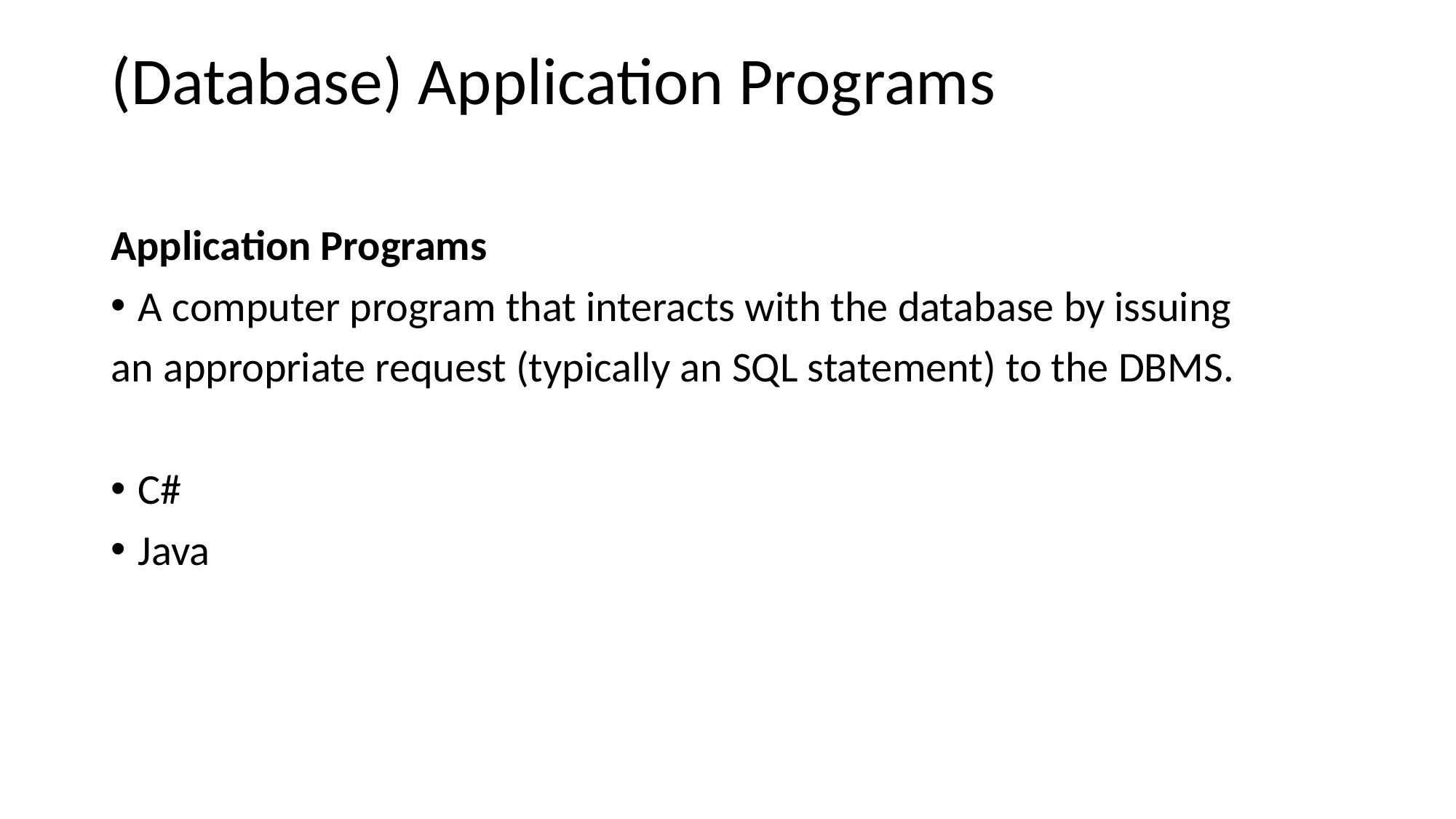

# (Database) Application Programs
Application Programs
A computer program that interacts with the database by issuing
an appropriate request (typically an SQL statement) to the DBMS.

C#
Java